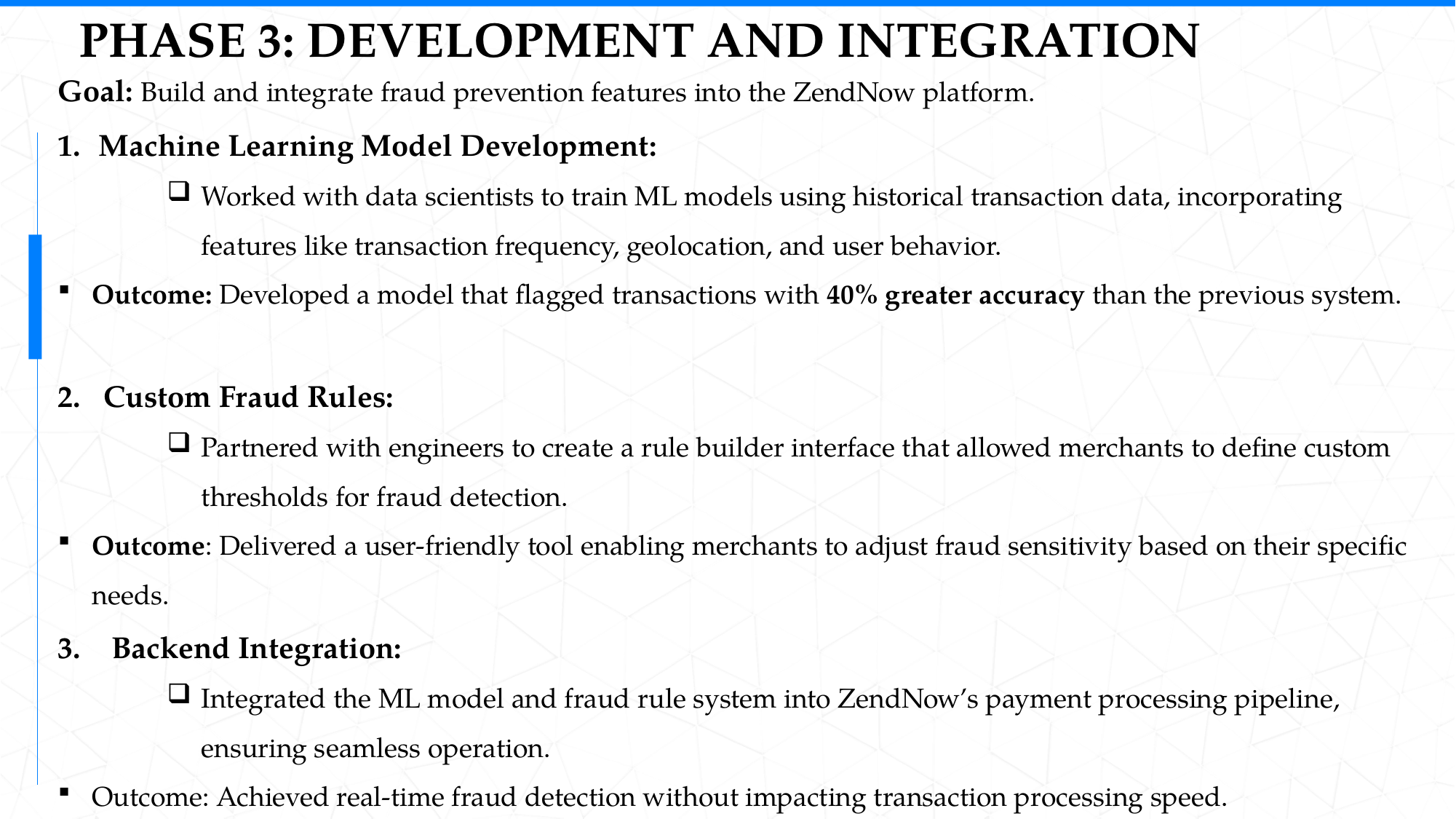

PHASE 3: DEVELOPMENT AND INTEGRATION
Goal: Build and integrate fraud prevention features into the ZendNow platform.
Machine Learning Model Development:
Worked with data scientists to train ML models using historical transaction data, incorporating features like transaction frequency, geolocation, and user behavior.
Outcome: Developed a model that flagged transactions with 40% greater accuracy than the previous system.

2.   Custom Fraud Rules:
Partnered with engineers to create a rule builder interface that allowed merchants to define custom thresholds for fraud detection.
Outcome: Delivered a user-friendly tool enabling merchants to adjust fraud sensitivity based on their specific needs.
3.    Backend Integration:
Integrated the ML model and fraud rule system into ZendNow’s payment processing pipeline, ensuring seamless operation.
Outcome: Achieved real-time fraud detection without impacting transaction processing speed.